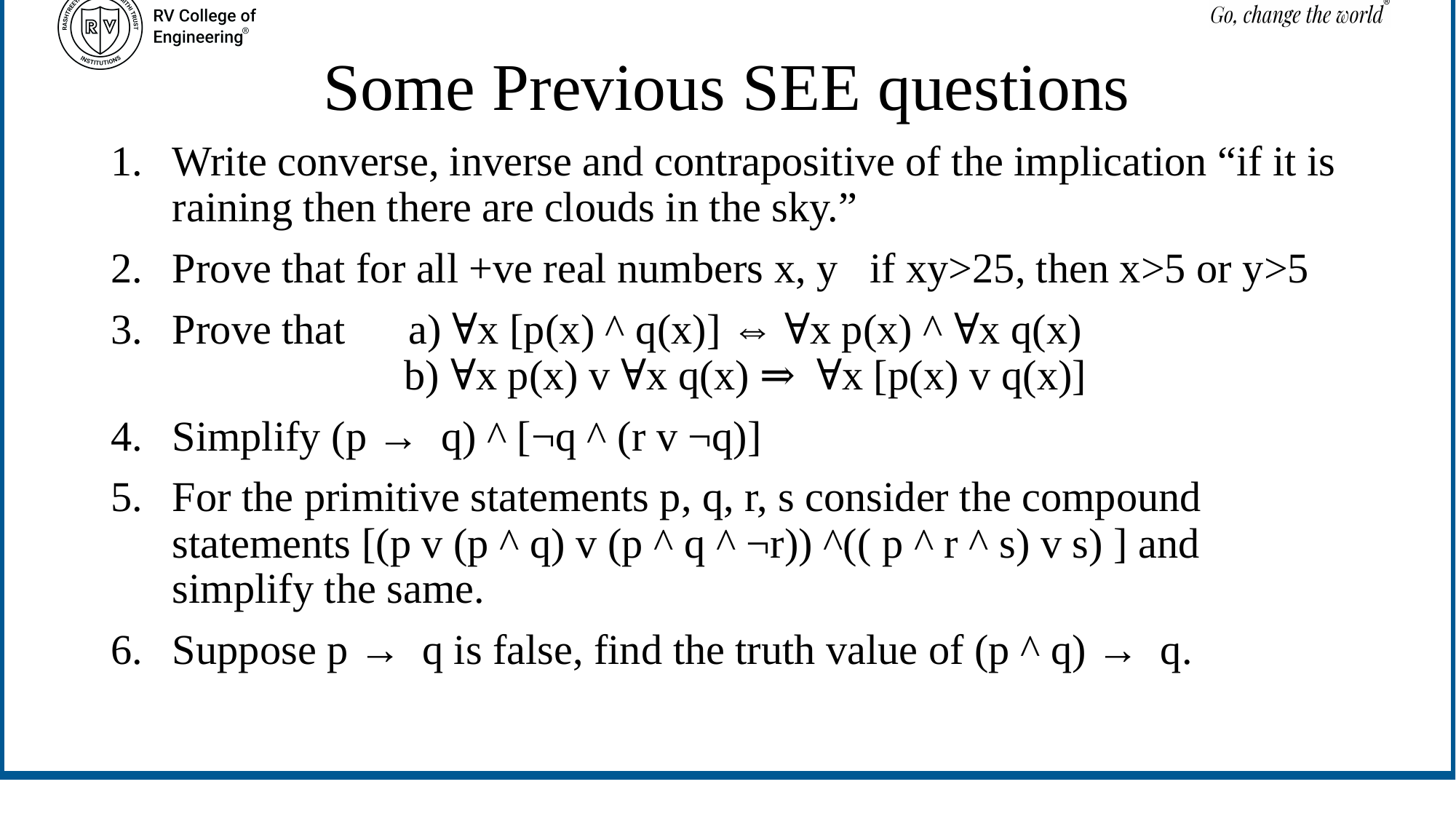

# Some Previous SEE questions
Write converse, inverse and contrapositive of the implication “if it is raining then there are clouds in the sky.”
Prove that for all +ve real numbers x, y   if xy>25, then x>5 or y>5
Prove that      a) ∀x [p(x) ^ q(x)] ⇔ ∀x p(x) ^ ∀x q(x)
                      b) ∀x p(x) v ∀x q(x) ⇒  ∀x [p(x) v q(x)]
Simplify (p →  q) ^ [¬q ^ (r v ¬q)]
For the primitive statements p, q, r, s consider the compound statements [(p v (p ^ q) v (p ^ q ^ ¬r)) ^(( p ^ r ^ s) v s) ] and simplify the same.
Suppose p →  q is false, find the truth value of (p ^ q) →  q.